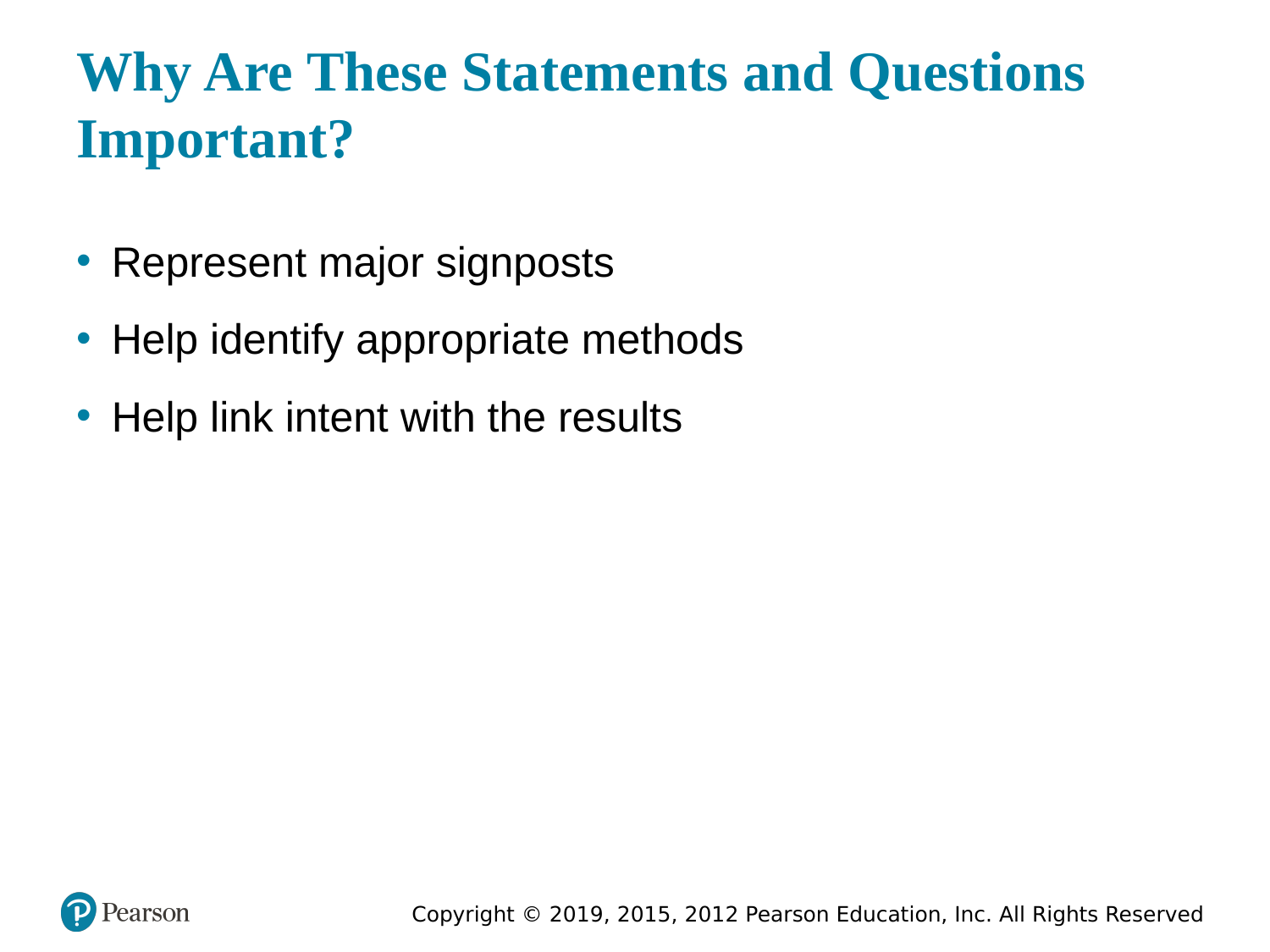

# Why Are These Statements and Questions Important?
Represent major signposts
Help identify appropriate methods
Help link intent with the results